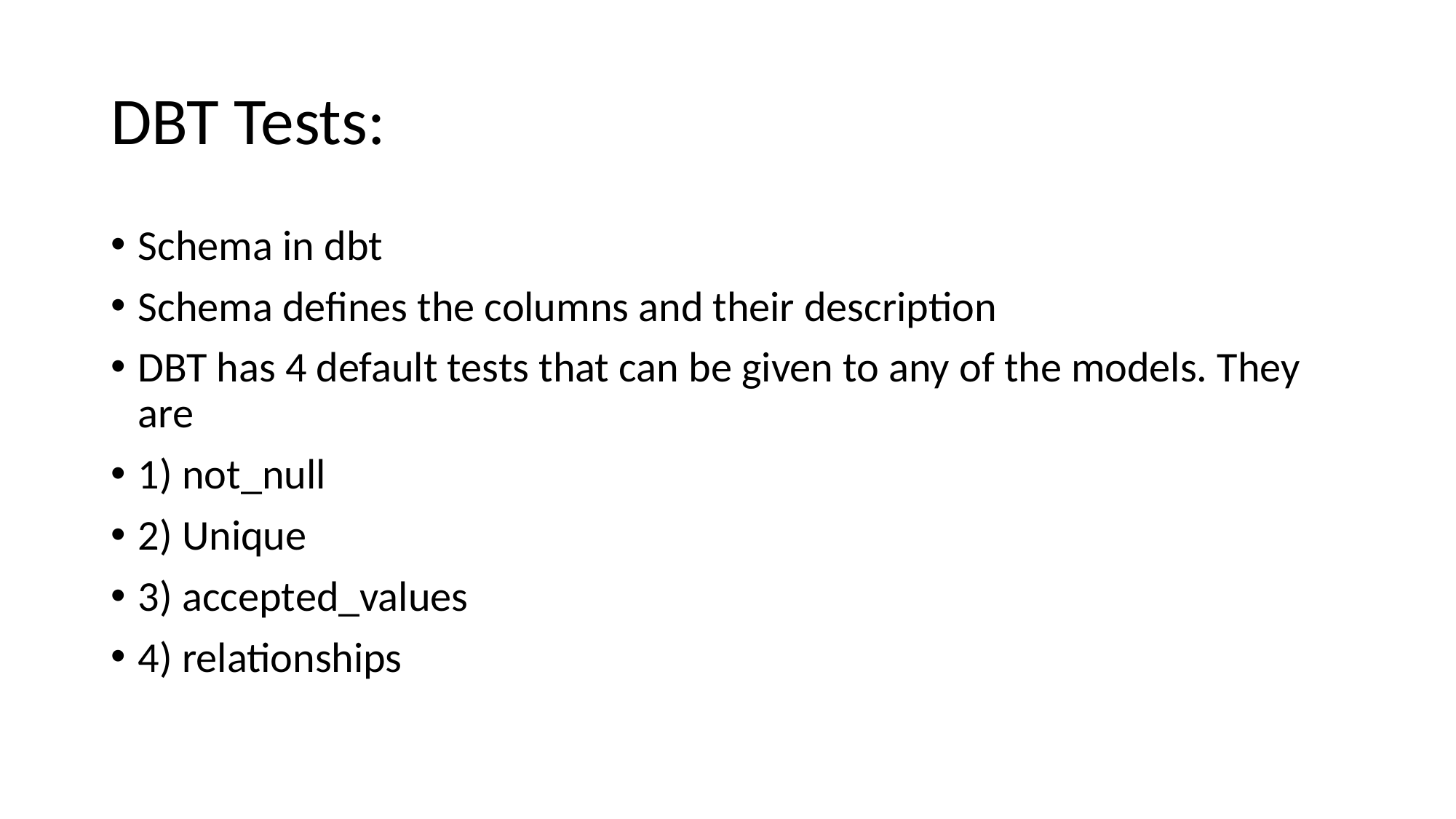

# DBT Tests:
Schema in dbt
Schema defines the columns and their description
DBT has 4 default tests that can be given to any of the models. They are
1) not_null
2) Unique
3) accepted_values
4) relationships